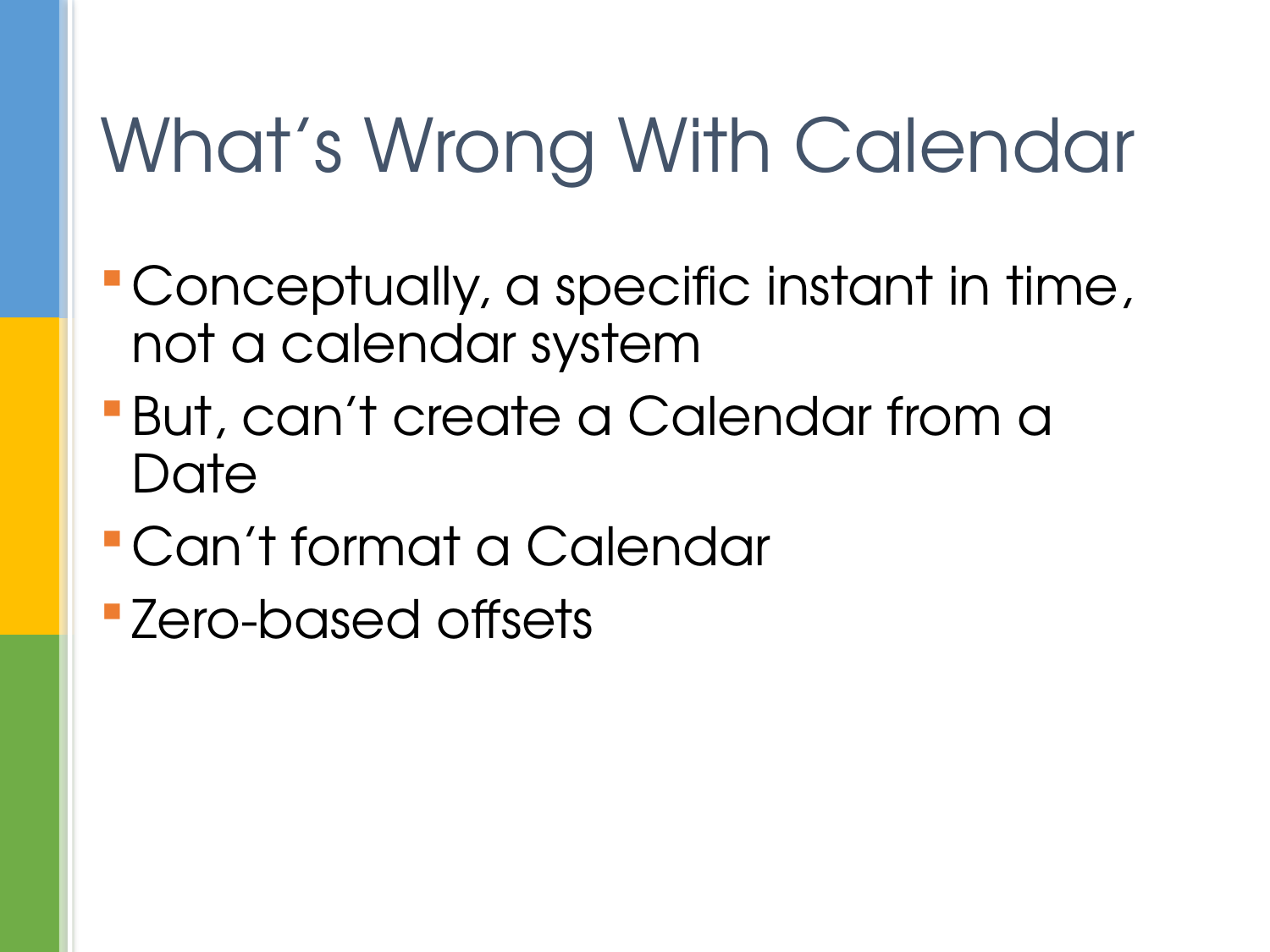

# What’s Wrong With Calendar
Conceptually, a specific instant in time, not a calendar system
But, can’t create a Calendar from a Date
Can’t format a Calendar
Zero-based offsets